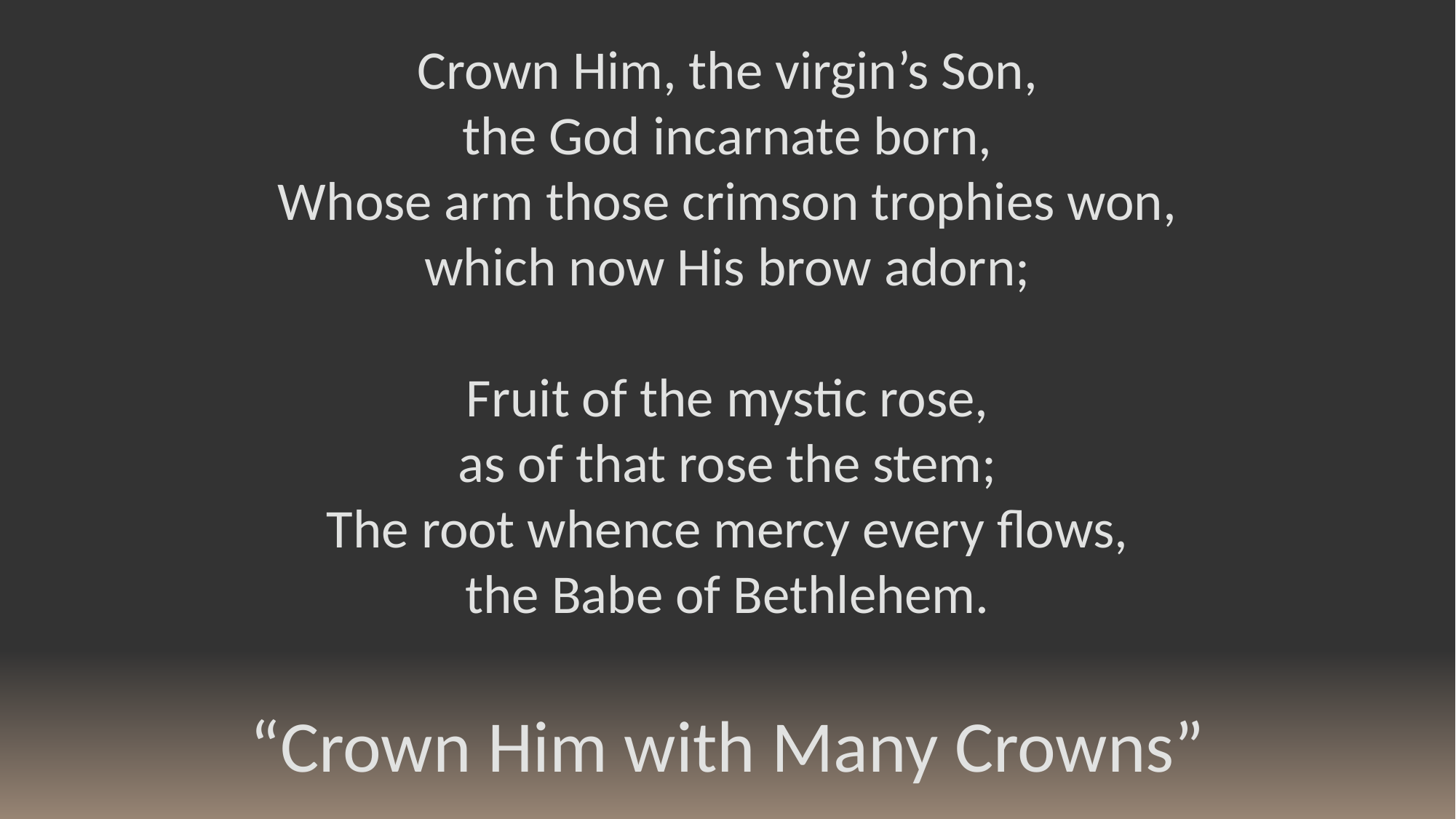

Crown Him, the virgin’s Son,
the God incarnate born,
Whose arm those crimson trophies won,
which now His brow adorn;

Fruit of the mystic rose,
as of that rose the stem;
The root whence mercy every flows,
the Babe of Bethlehem.

“Crown Him with Many Crowns”